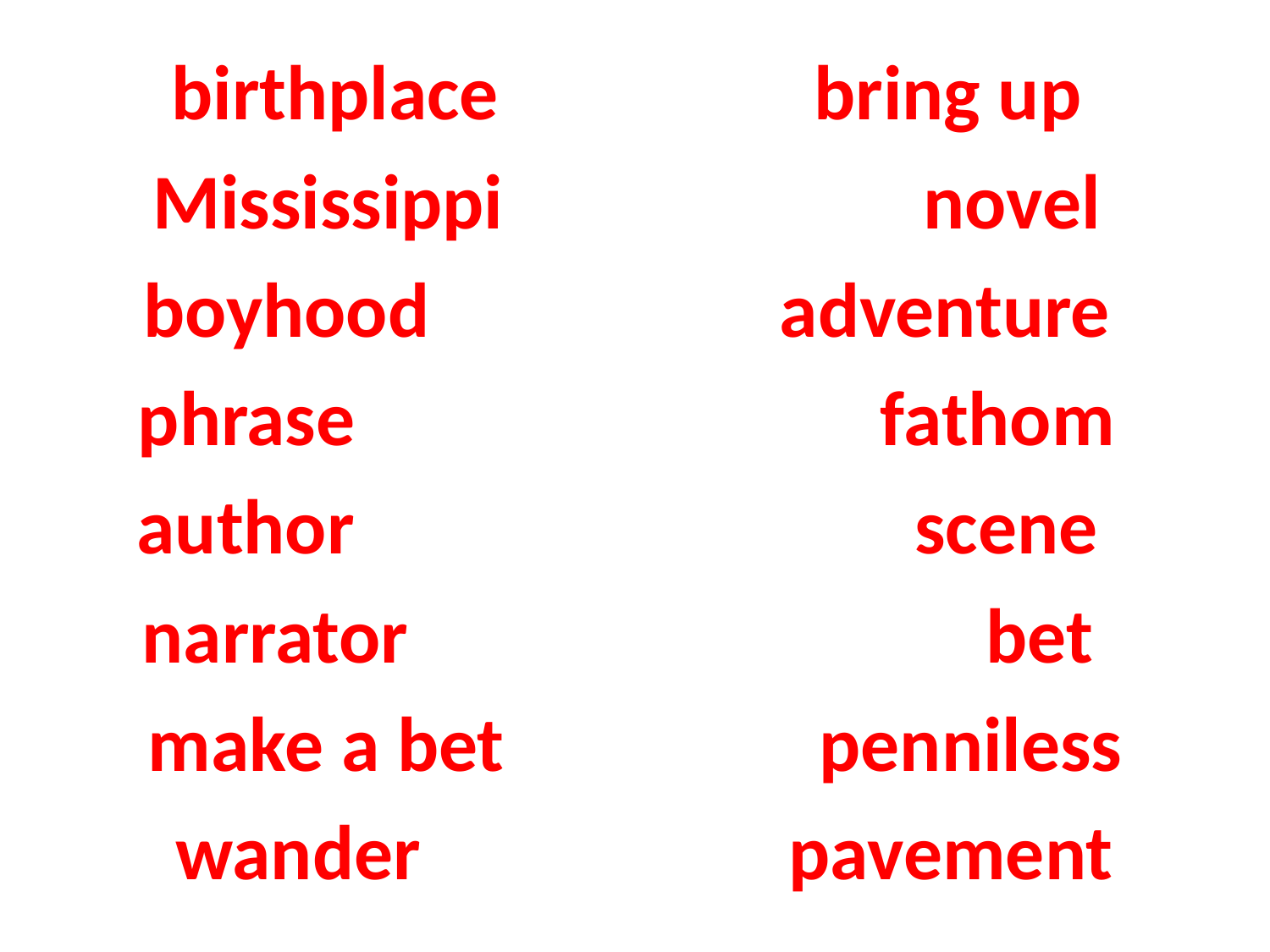

birthplace                  bring up
Mississippi                        novel
boyhood                    adventure
phrase                              fathom
author                                scene
narrator                                 bet
make a bet                  penniless
 wander                     pavement